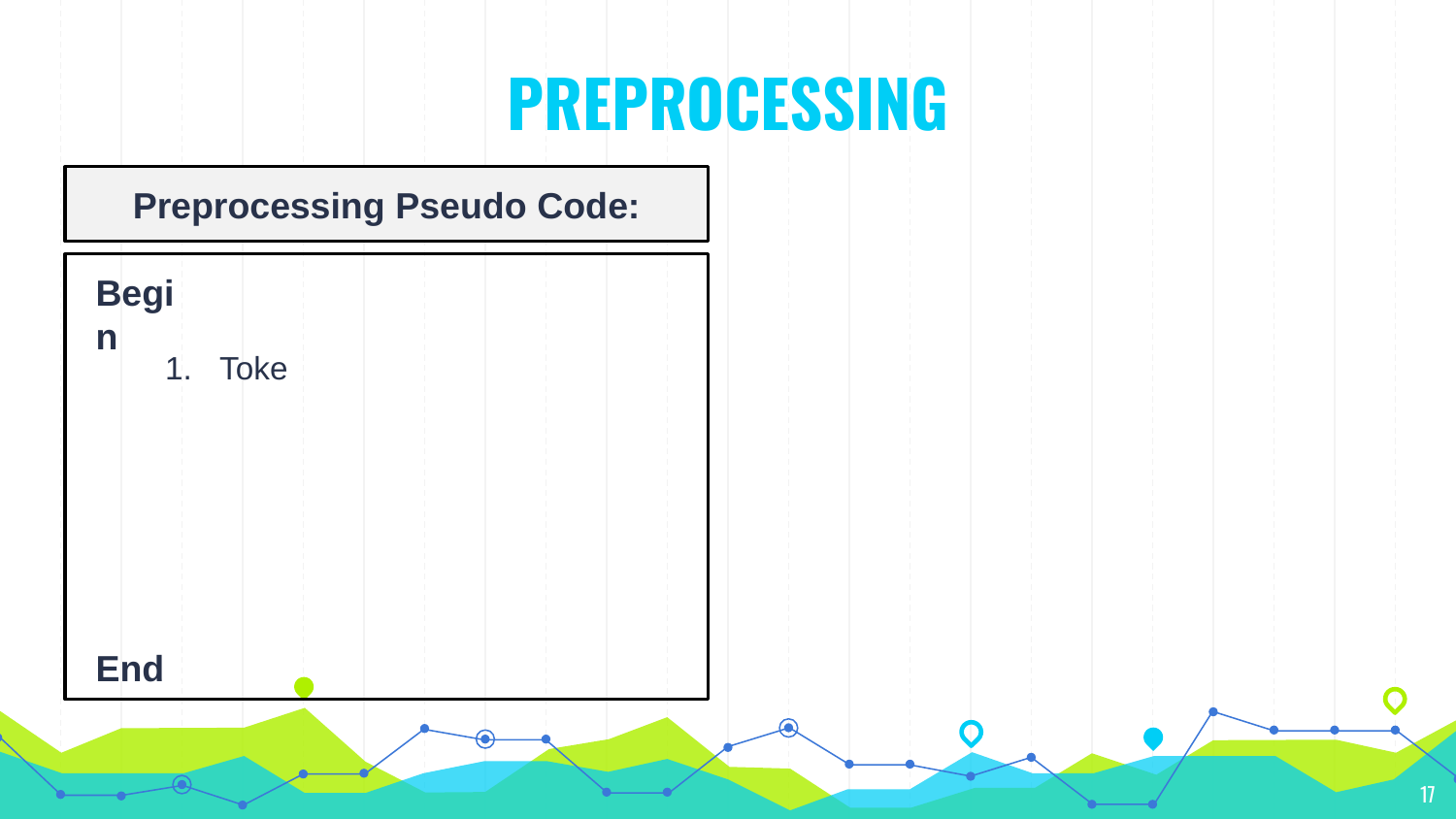

PREPROCESSING
Preprocessing Pseudo Code:

Begin
Toke
End
17